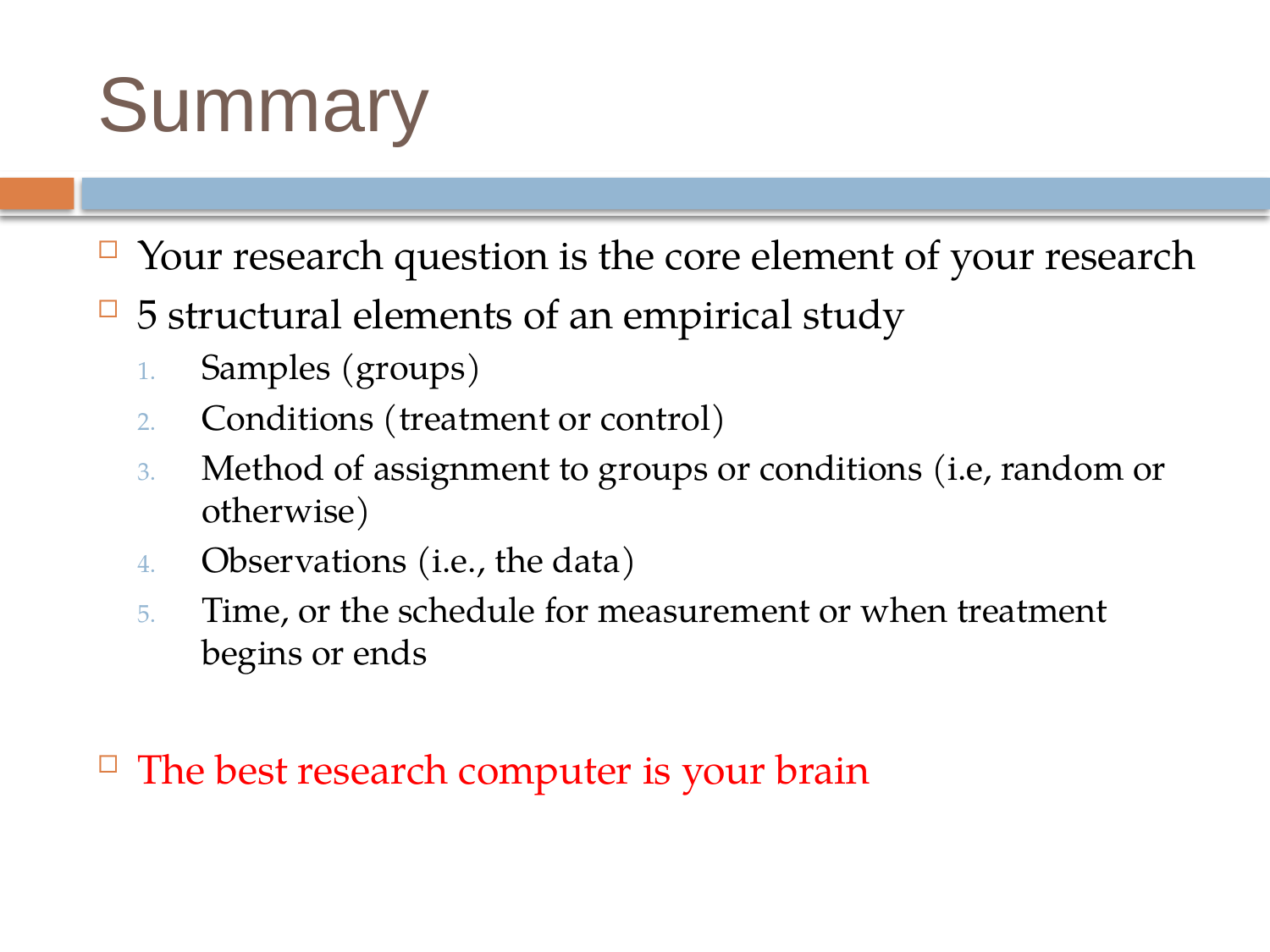

# Summary
Your research question is the core element of your research
5 structural elements of an empirical study
Samples (groups)
Conditions (treatment or control)
Method of assignment to groups or conditions (i.e, random or otherwise)
Observations (i.e., the data)
Time, or the schedule for measurement or when treatment begins or ends

The best research computer is your brain